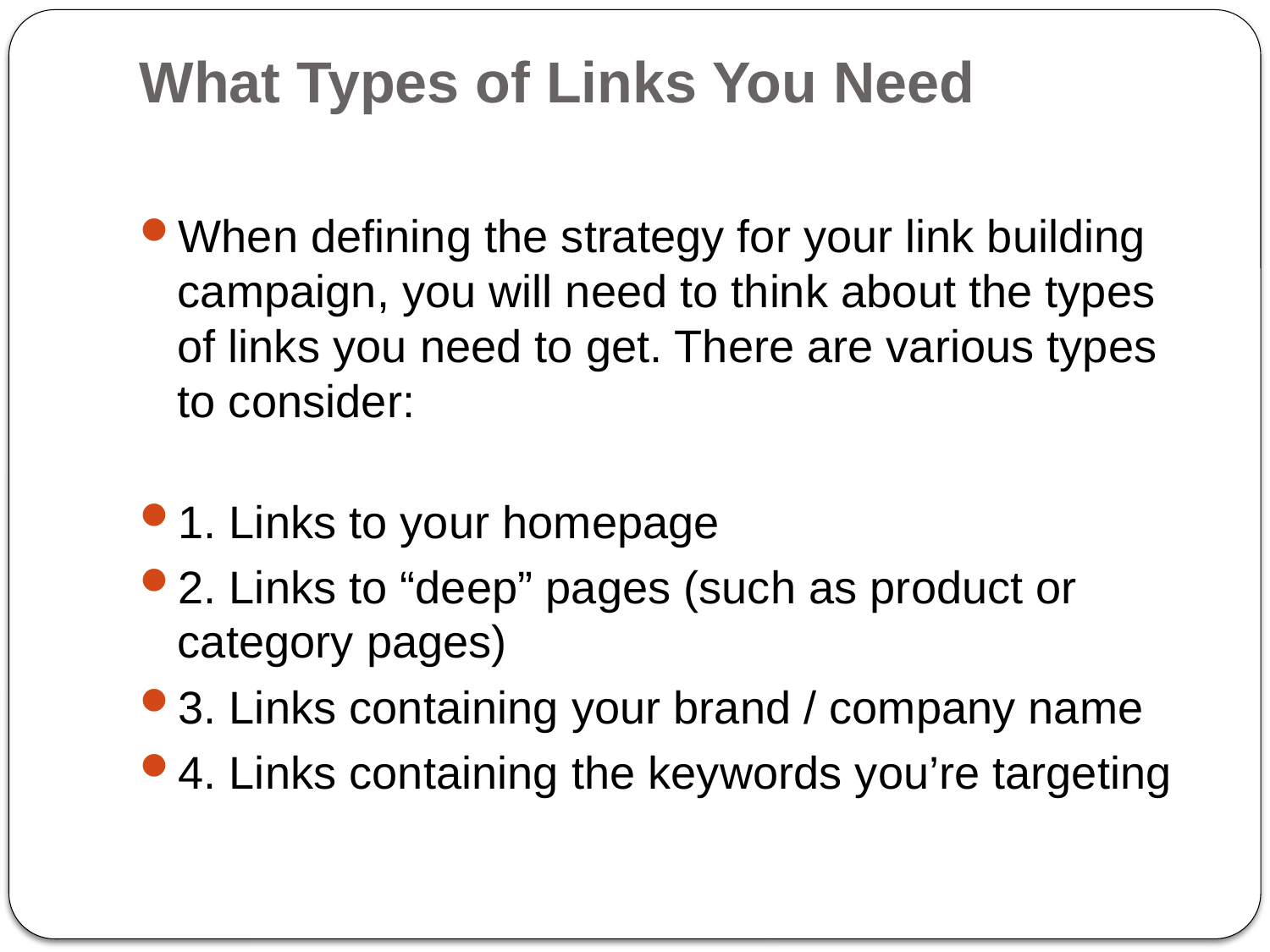

# What Types of Links You Need
When defining the strategy for your link building campaign, you will need to think about the types of links you need to get. There are various types to consider:
1. Links to your homepage
2. Links to “deep” pages (such as product or category pages)
3. Links containing your brand / company name
4. Links containing the keywords you’re targeting